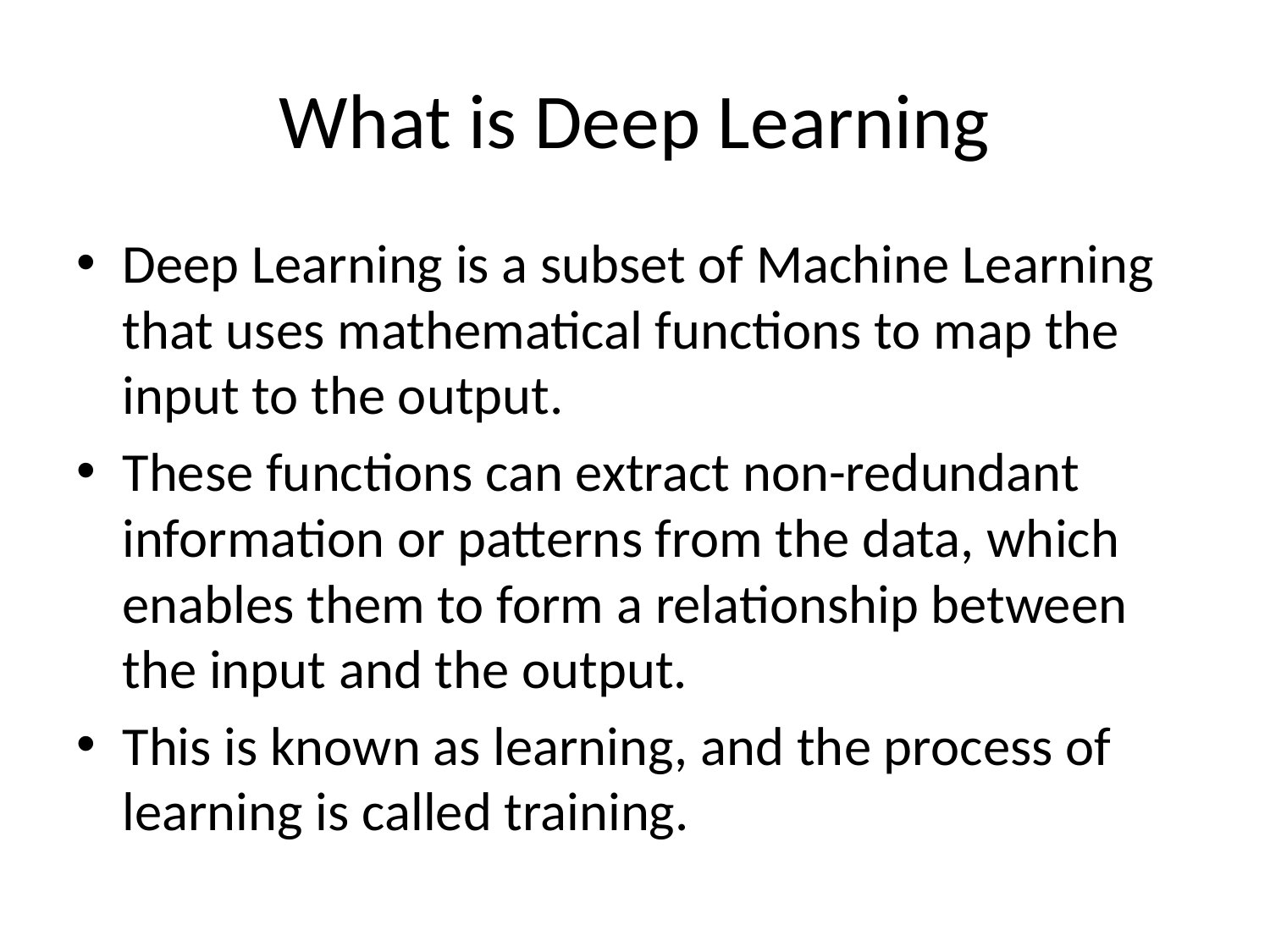

# What is Deep Learning
Deep Learning is a subset of Machine Learning that uses mathematical functions to map the input to the output.
These functions can extract non-redundant information or patterns from the data, which enables them to form a relationship between the input and the output.
This is known as learning, and the process of learning is called training.